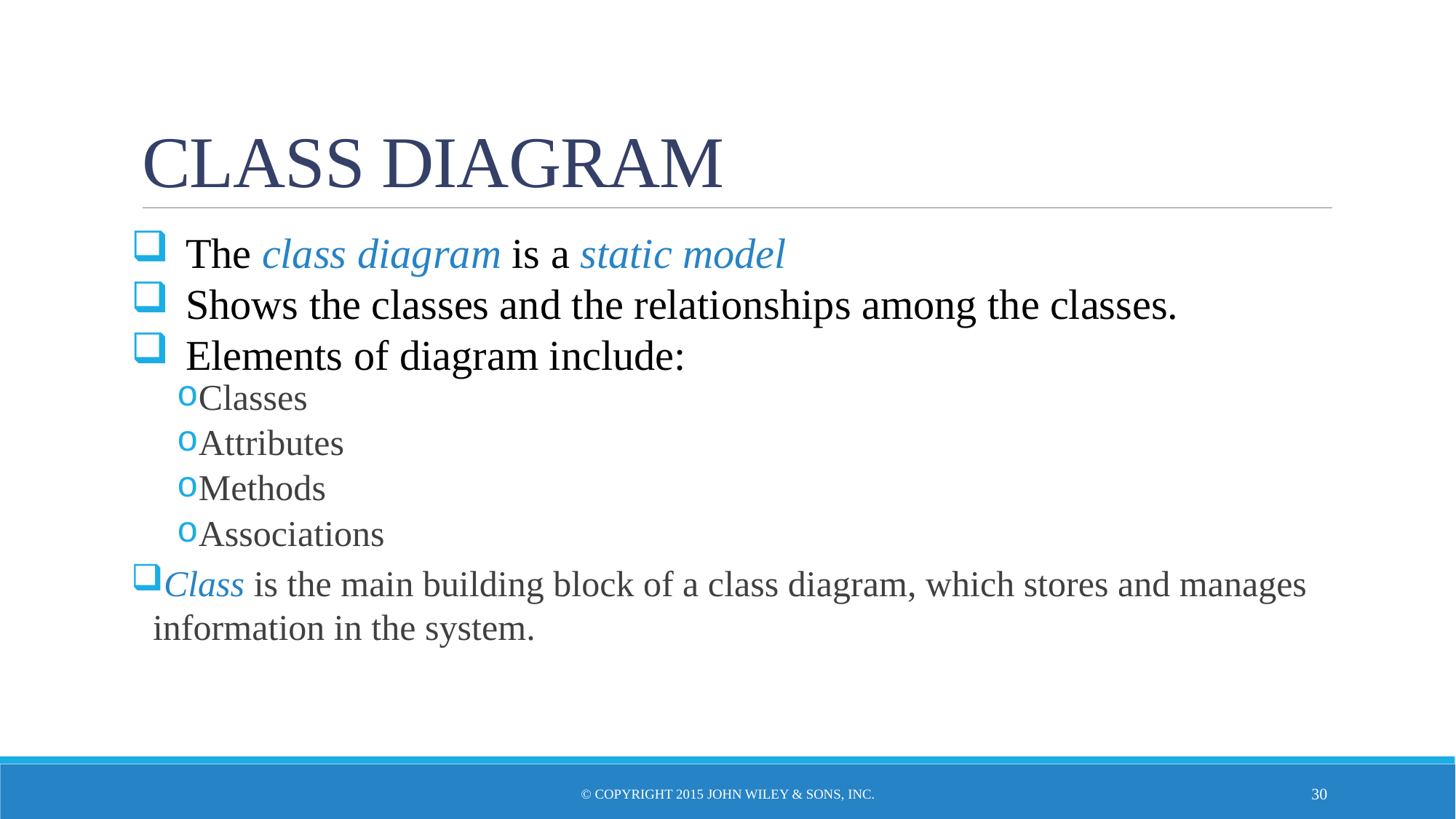

# CLASS DIAGRAM
The class diagram is a static model
Shows the classes and the relationships among the classes.
Elements of diagram include:
Classes
Attributes
Methods
Associations
Class is the main building block of a class diagram, which stores and manages information in the system.

© Copyright 2015 John Wiley & Sons, Inc.
30